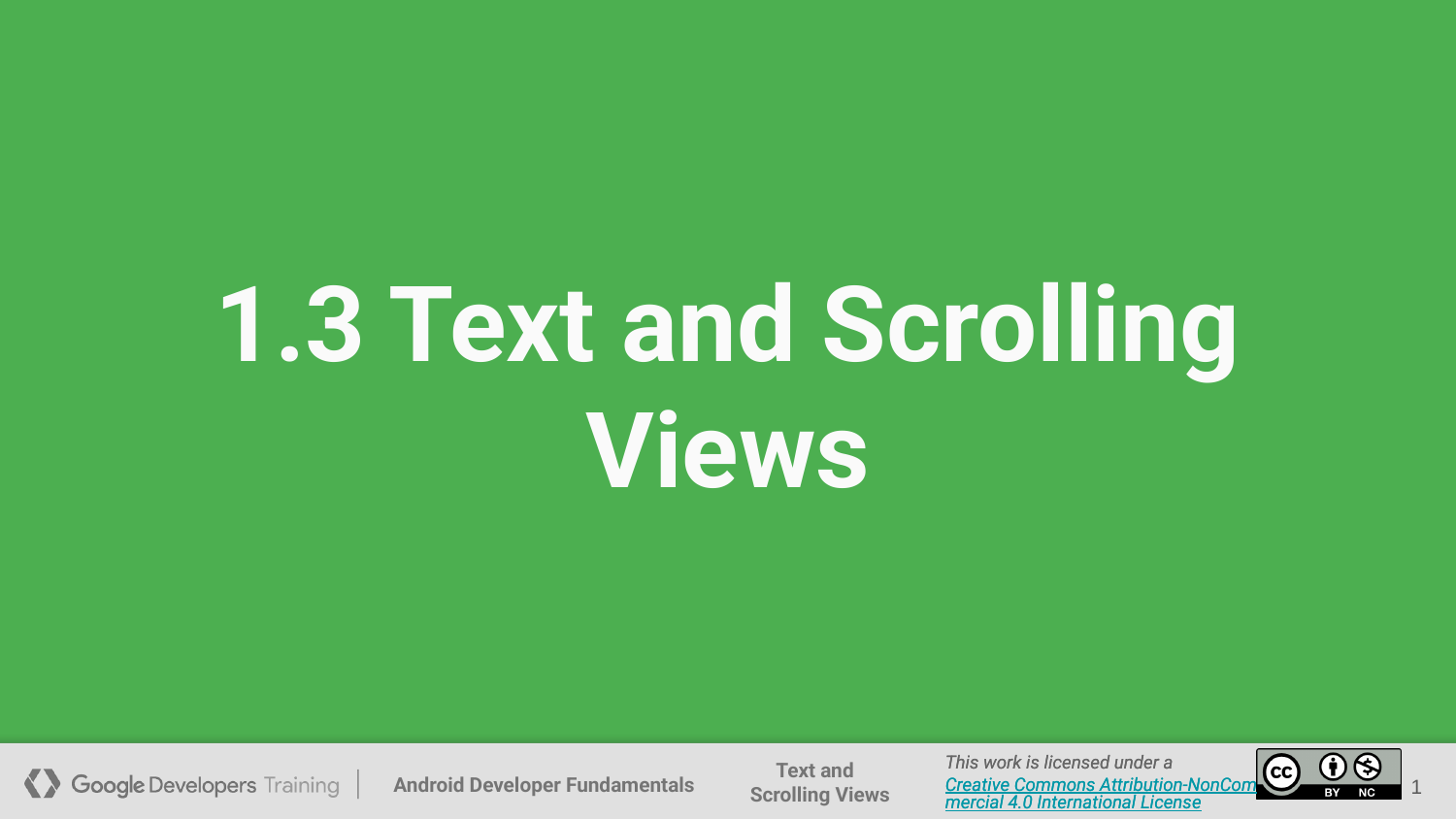

1.3 Text and Scrolling Views
This work is licensed under a Creative Commons Attribution-NonCommercial 4.0 International License
1